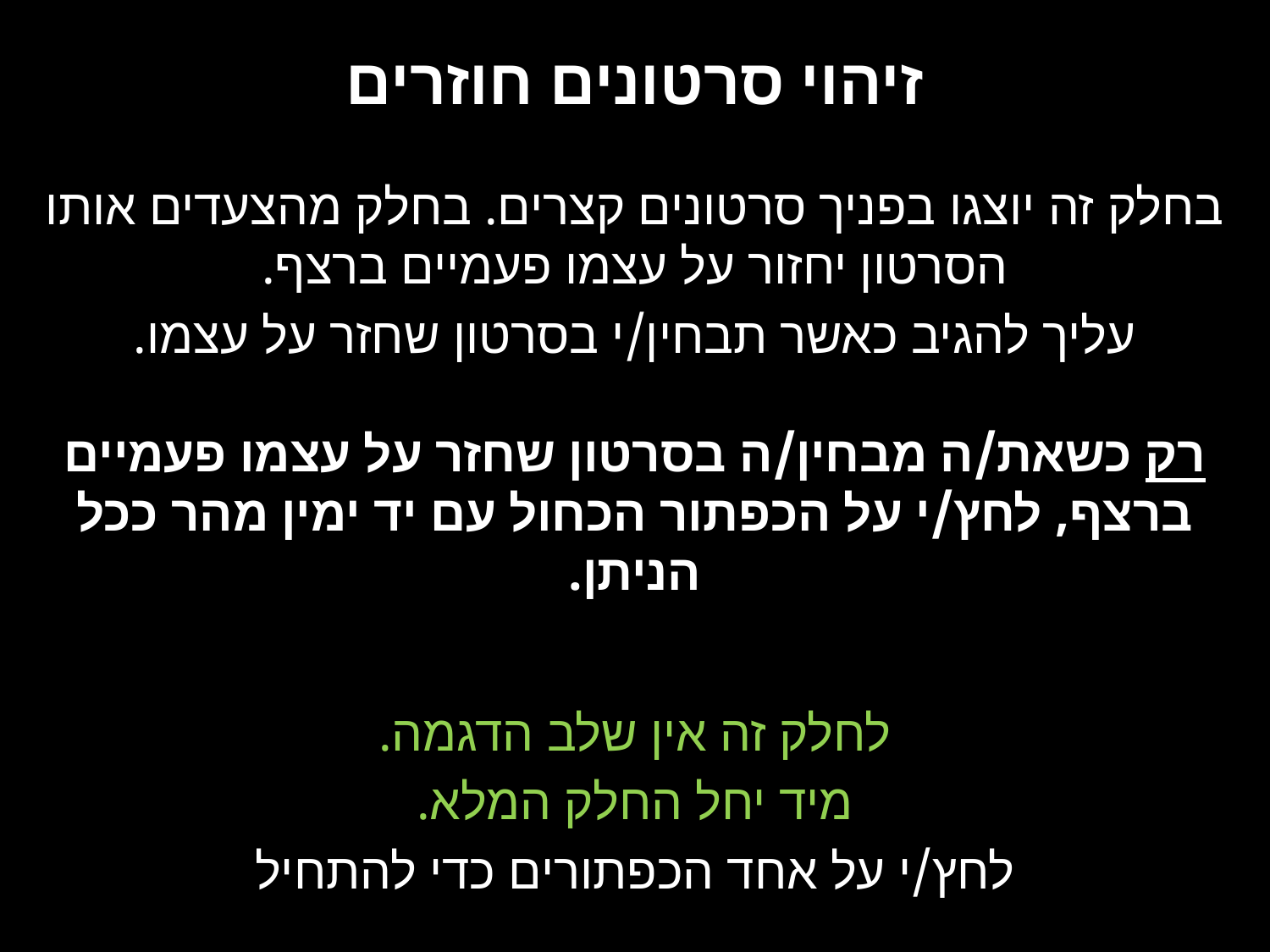

# זיהוי סרטונים חוזרים
בחלק זה יוצגו בפניך סרטונים קצרים. בחלק מהצעדים אותו הסרטון יחזור על עצמו פעמיים ברצף.
עליך להגיב כאשר תבחין/י בסרטון שחזר על עצמו.

רק כשאת/ה מבחין/ה בסרטון שחזר על עצמו פעמיים ברצף, לחץ/י על הכפתור הכחול עם יד ימין מהר ככל הניתן.

לחלק זה אין שלב הדגמה.
מיד יחל החלק המלא.
לחץ/י על אחד הכפתורים כדי להתחיל